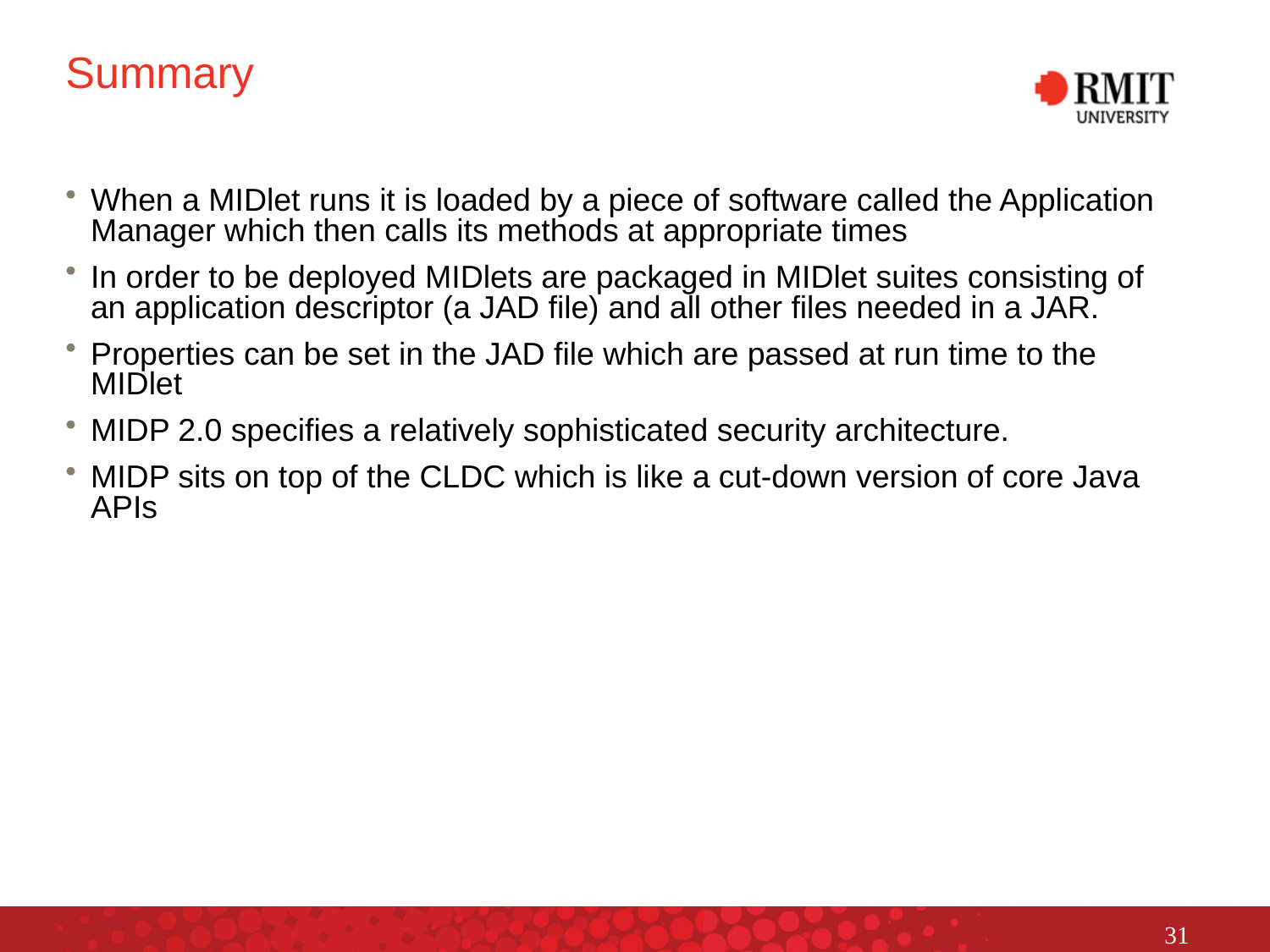

# Summary
When a MIDlet runs it is loaded by a piece of software called the Application Manager which then calls its methods at appropriate times
In order to be deployed MIDlets are packaged in MIDlet suites consisting of an application descriptor (a JAD file) and all other files needed in a JAR.
Properties can be set in the JAD file which are passed at run time to the MIDlet
MIDP 2.0 specifies a relatively sophisticated security architecture.
MIDP sits on top of the CLDC which is like a cut-down version of core Java APIs

31